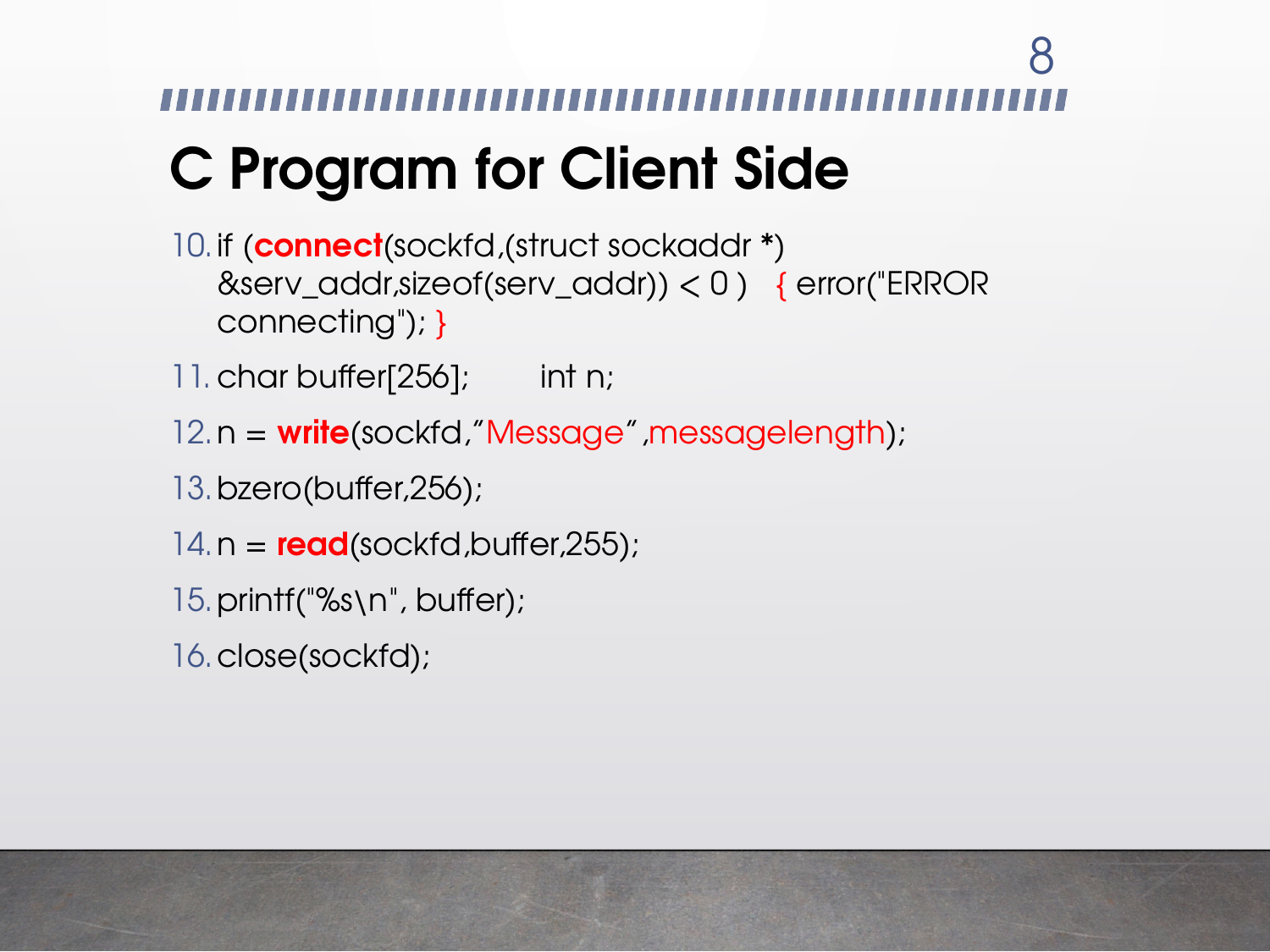

8
# C Program for Client Side
if (connect(sockfd,(struct sockaddr *) &serv_addr,sizeof(serv_addr)) < 0 )   { error("ERROR connecting"); }
char buffer[256];        int n;
n = write(sockfd,”Message”,messagelength);
bzero(buffer,256);
n = read(sockfd,buffer,255);
printf("%s\n", buffer);
close(sockfd);